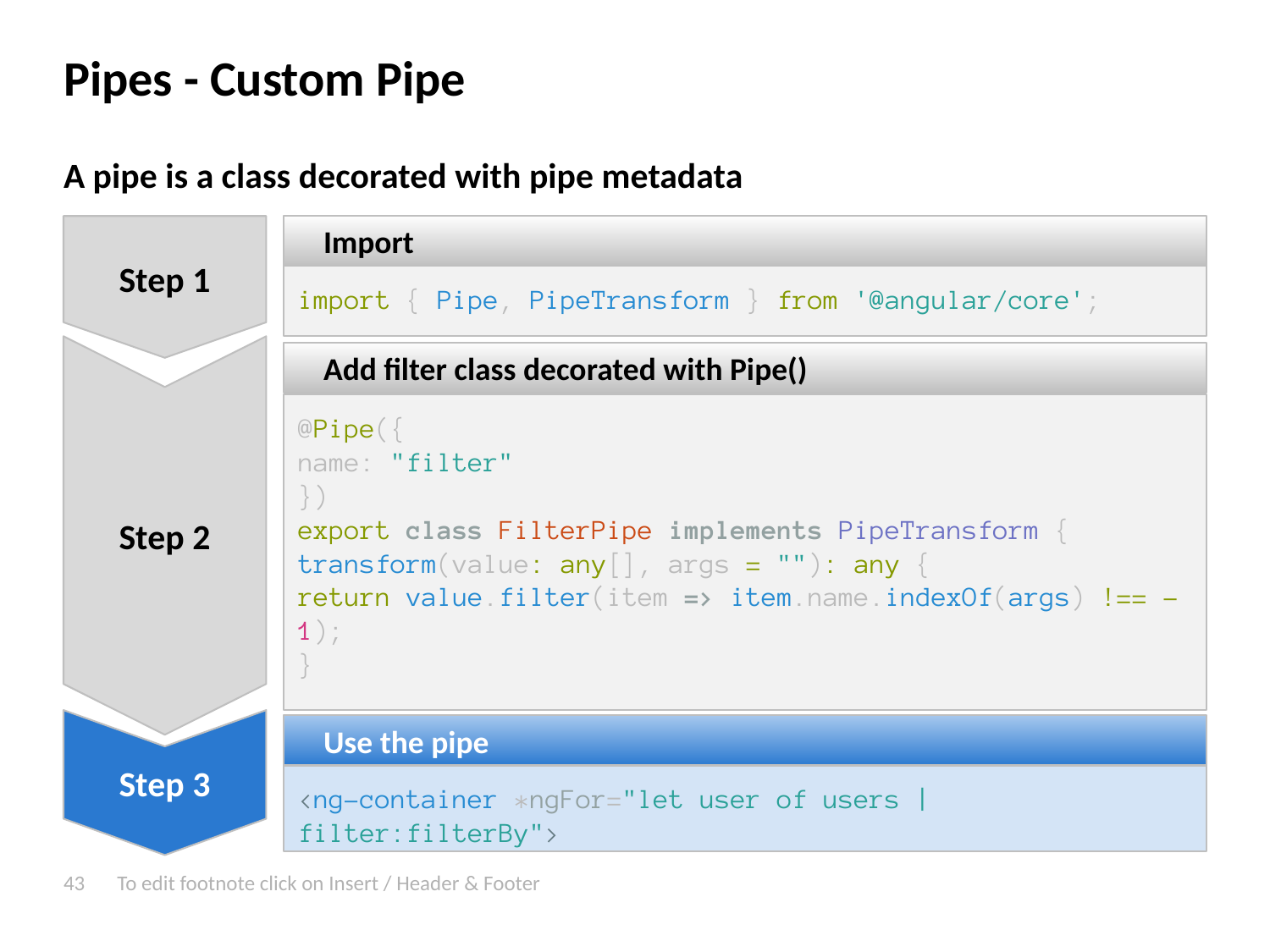

# Pipes - Custom Pipe
A pipe is a class decorated with pipe metadata
Step 1
Import
import { Pipe, PipeTransform } from '@angular/core';
Add filter class decorated with Pipe()
@Pipe({
name: "filter"
})
export class FilterPipe implements PipeTransform {
transform(value: any[], args = ""): any {
return value.filter(item => item.name.indexOf(args) !== -1);
}
Step 2
Step 3
Use the pipe
<ng-container *ngFor="let user of users | filter:filterBy">
43
To edit footnote click on Insert / Header & Footer